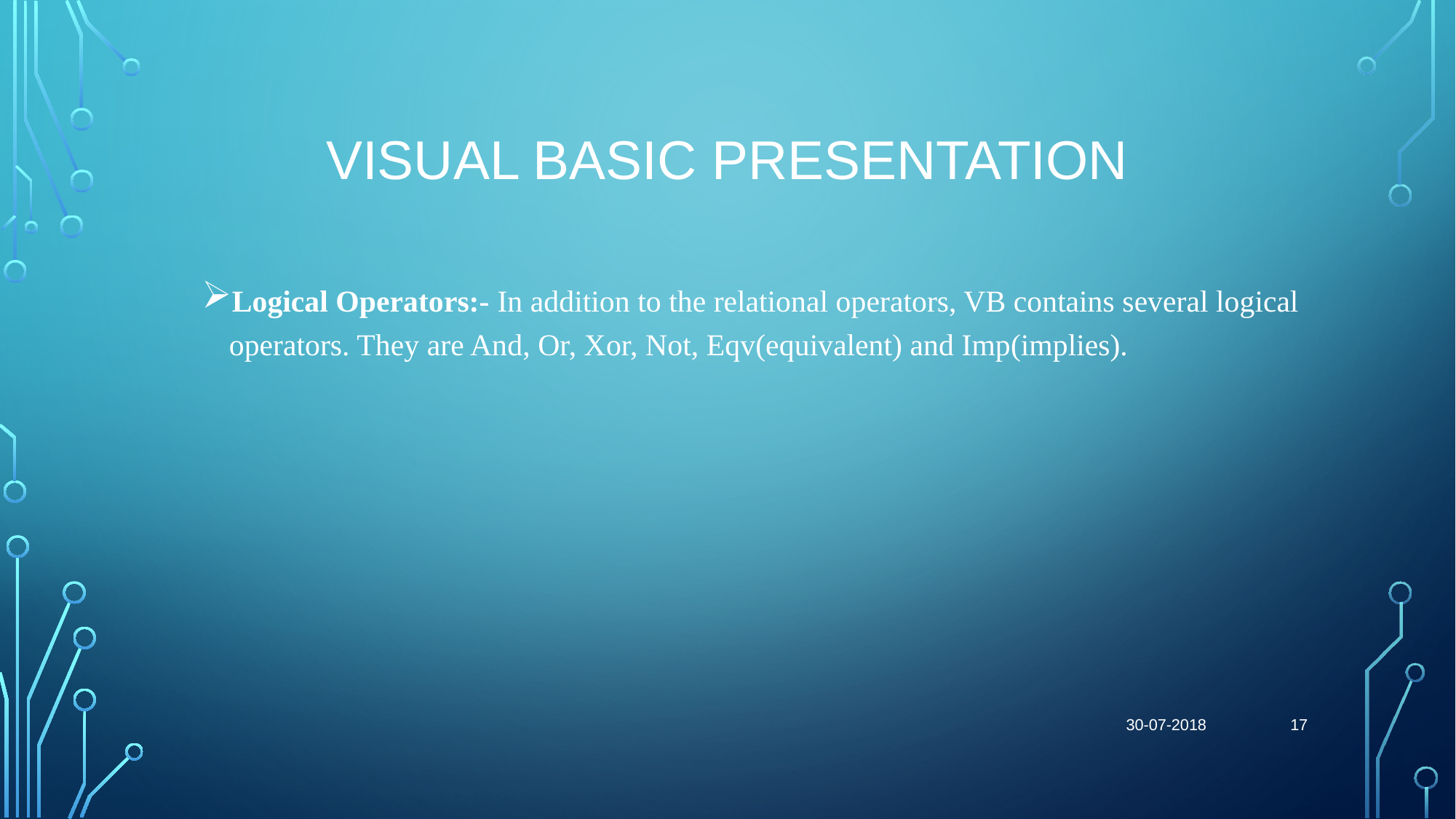

# Visual Basic Presentation
Logical Operators:- In addition to the relational operators, VB contains several logical operators. They are And, Or, Xor, Not, Eqv(equivalent) and Imp(implies).

17
30-07-2018